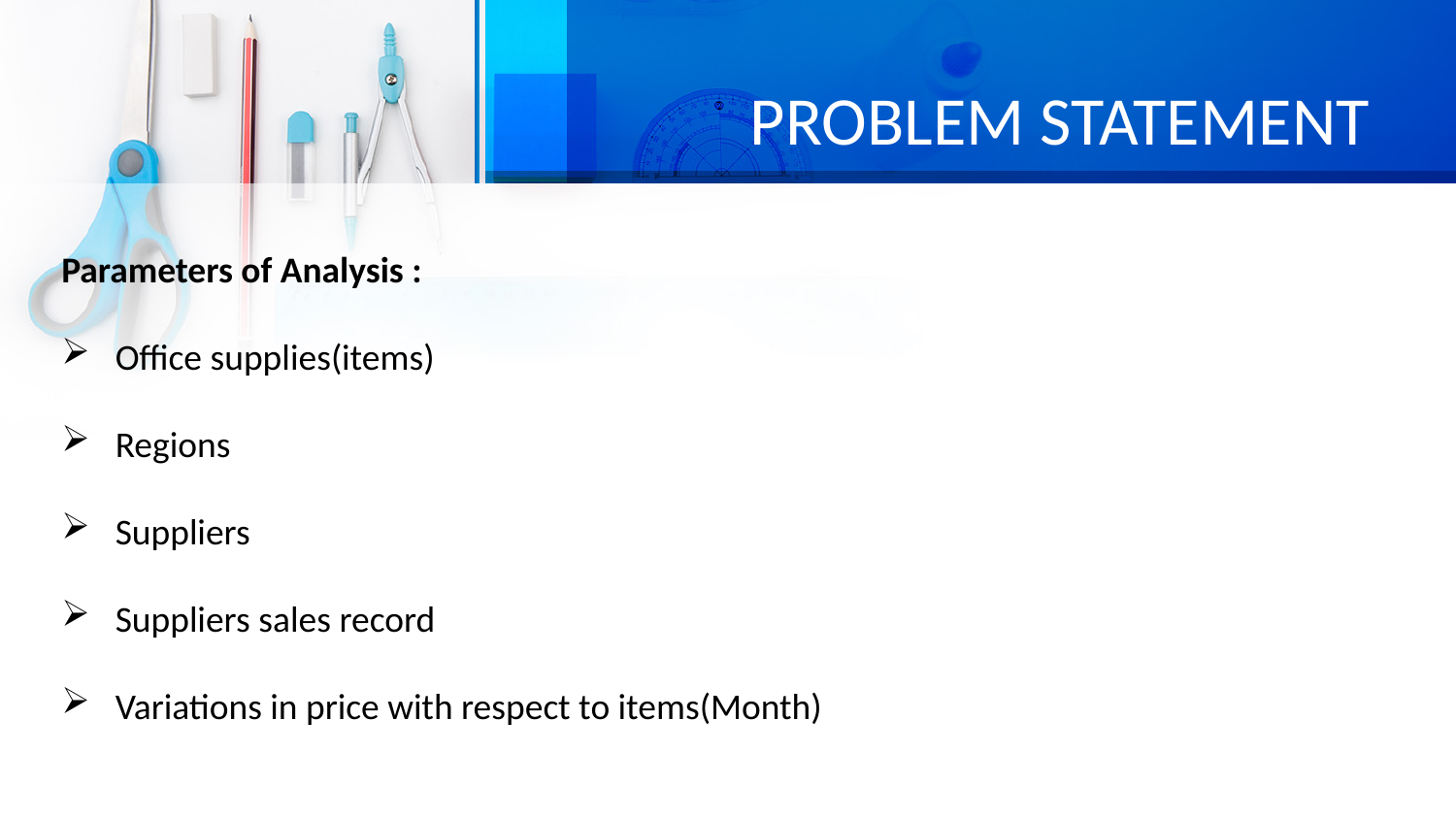

# PROBLEM STATEMENT
Parameters of Analysis :

 Office supplies(items)

 Regions

 Suppliers

 Suppliers sales record

 Variations in price with respect to items(Month)